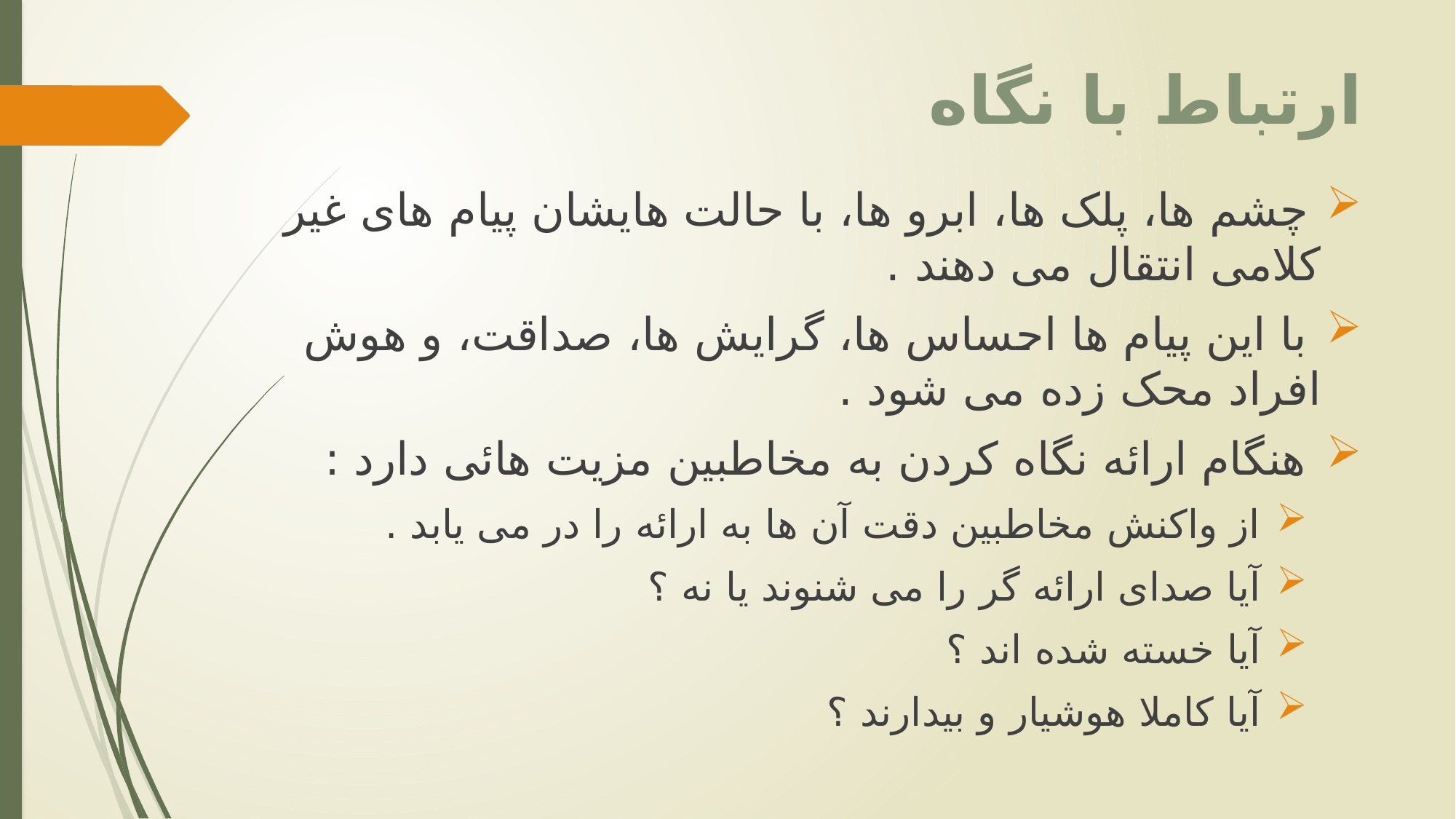

# ارتباط با نگاه
 چشم ها، پلک ها، ابرو ها، با حالت هایشان پیام های غیر کلامی انتقال می دهند .
 با این پیام ها احساس ها، گرایش ها، صداقت، و هوش افراد محک زده می شود .
 هنگام ارائه نگاه کردن به مخاطبین مزیت هائی دارد :
 از واکنش مخاطبین دقت آن ها به ارائه را در می یابد .
 آیا صدای ارائه گر را می شنوند یا نه ؟
 آیا خسته شده اند ؟
 آیا کاملا هوشیار و بیدارند ؟